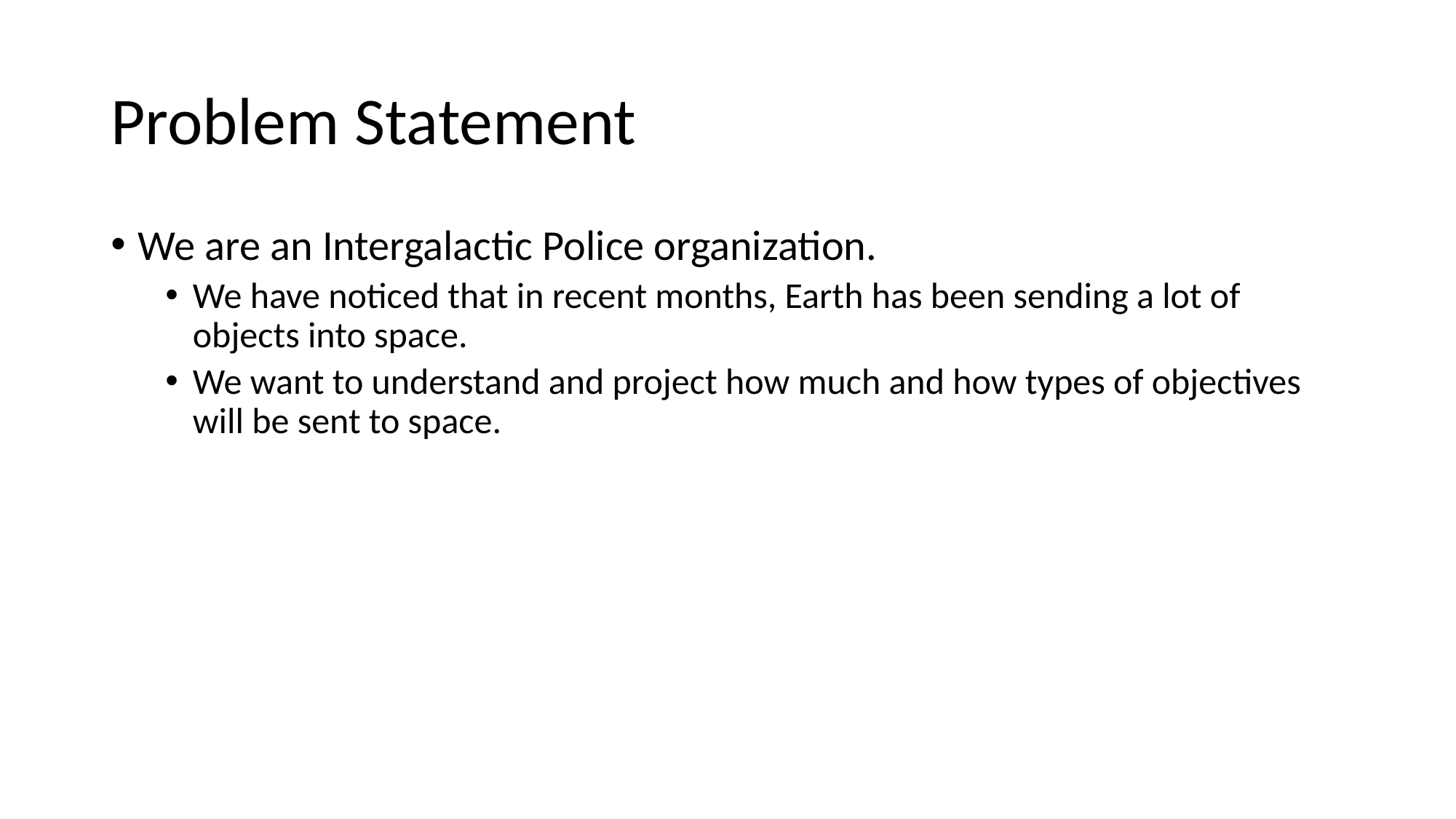

# Problem Statement
We are an Intergalactic Police organization.
We have noticed that in recent months, Earth has been sending a lot of objects into space.
We want to understand and project how much and how types of objectives will be sent to space.